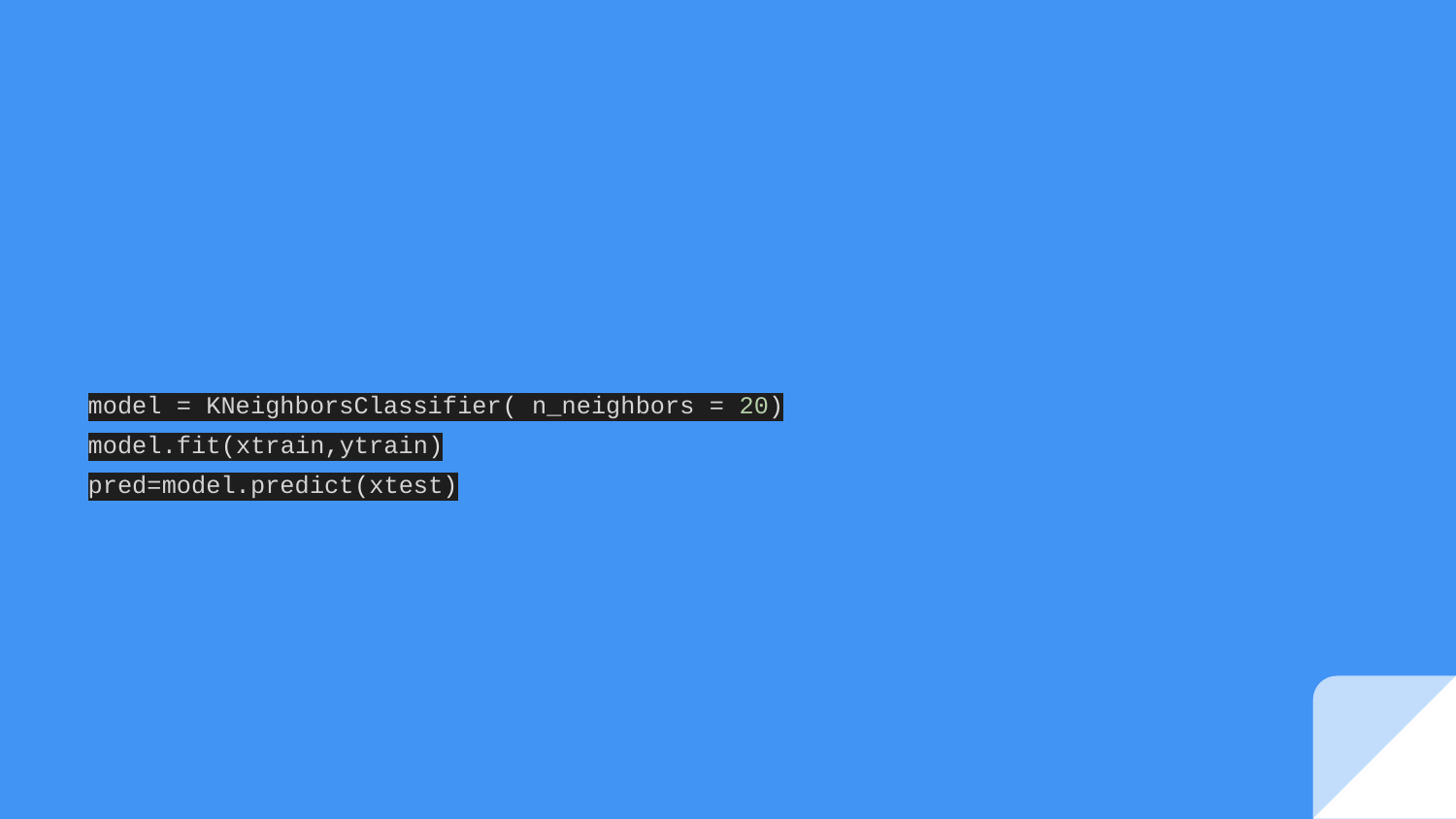

# model = KNeighborsClassifier( n_neighbors = 20)
model.fit(xtrain,ytrain)
pred=model.predict(xtest)